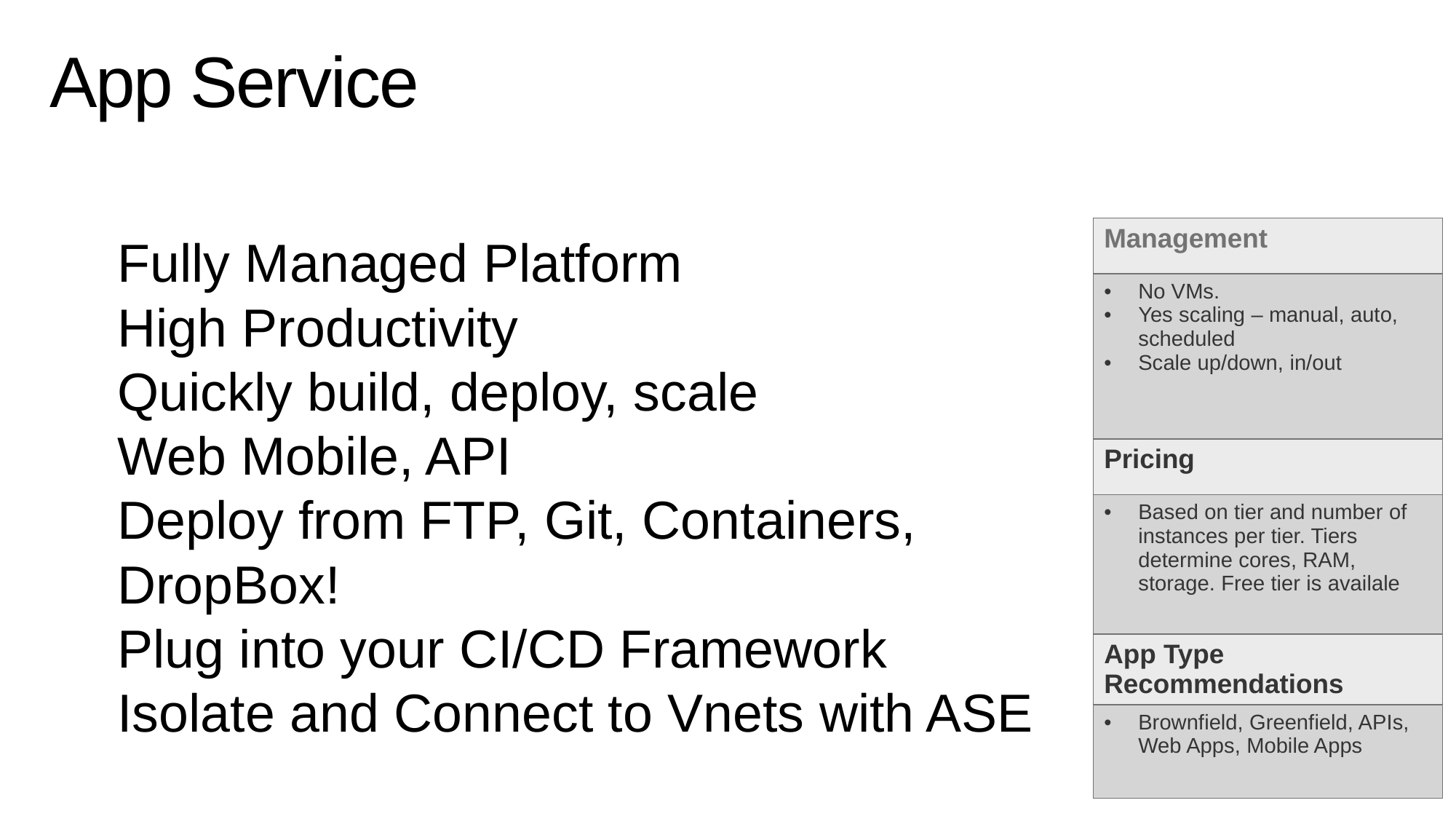

# App Service
Fully Managed Platform
High Productivity
Quickly build, deploy, scale
Web Mobile, API
Deploy from FTP, Git, Containers, DropBox!
Plug into your CI/CD Framework
Isolate and Connect to Vnets with ASE
| Management |
| --- |
| No VMs. Yes scaling – manual, auto, scheduled Scale up/down, in/out |
| Pricing |
| Based on tier and number of instances per tier. Tiers determine cores, RAM, storage. Free tier is availale |
| App Type Recommendations |
| Brownfield, Greenfield, APIs, Web Apps, Mobile Apps |